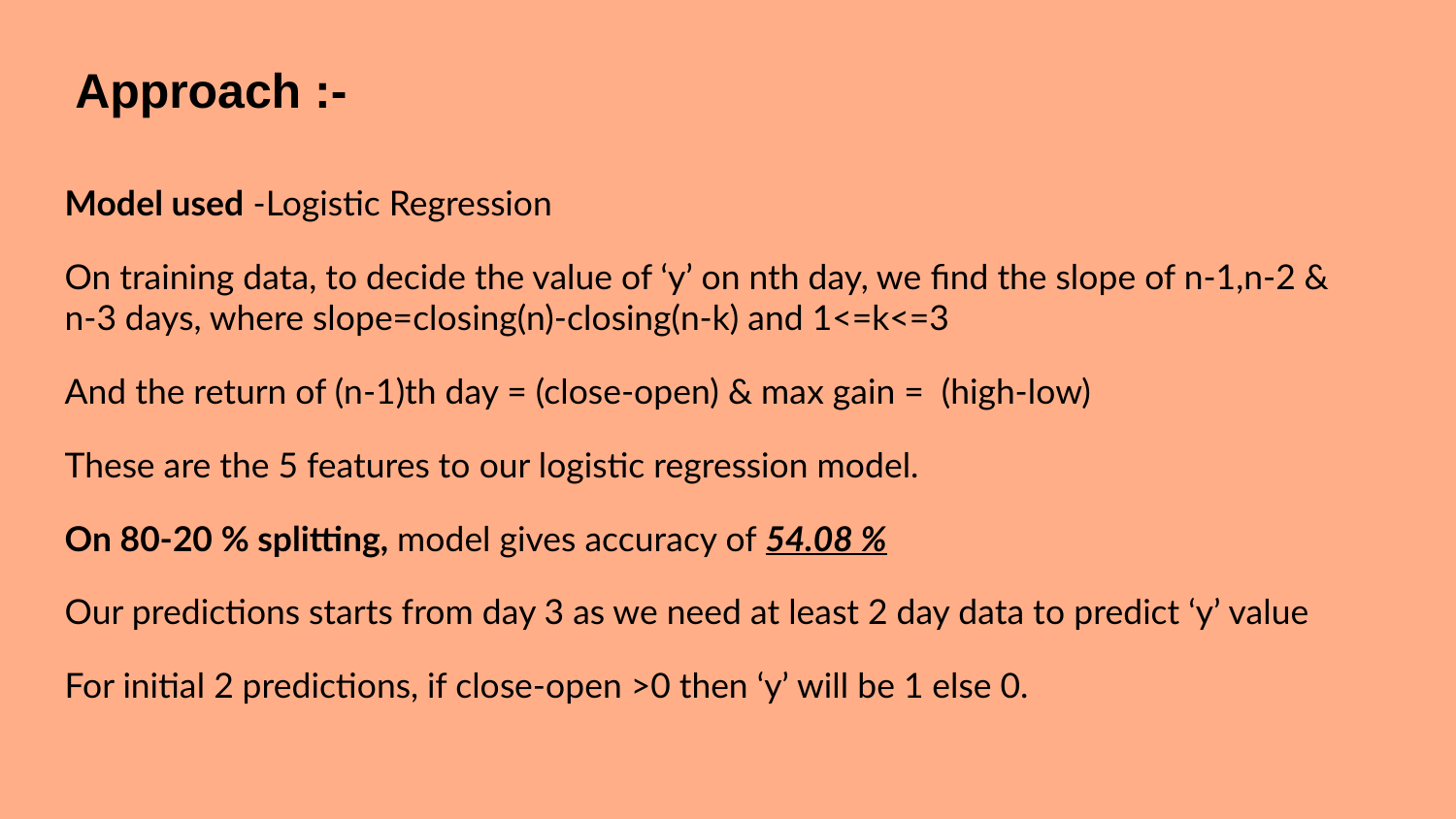

Approach :-
Model used -Logistic Regression
On training data, to decide the value of ‘y’ on nth day, we find the slope of n-1,n-2 & n-3 days, where slope=closing(n)-closing(n-k) and 1<=k<=3
And the return of (n-1)th day = (close-open) & max gain =  (high-low)
These are the 5 features to our logistic regression model.
On 80-20 % splitting, model gives accuracy of 54.08 %
Our predictions starts from day 3 as we need at least 2 day data to predict ‘y’ value
For initial 2 predictions, if close-open >0 then ‘y’ will be 1 else 0.